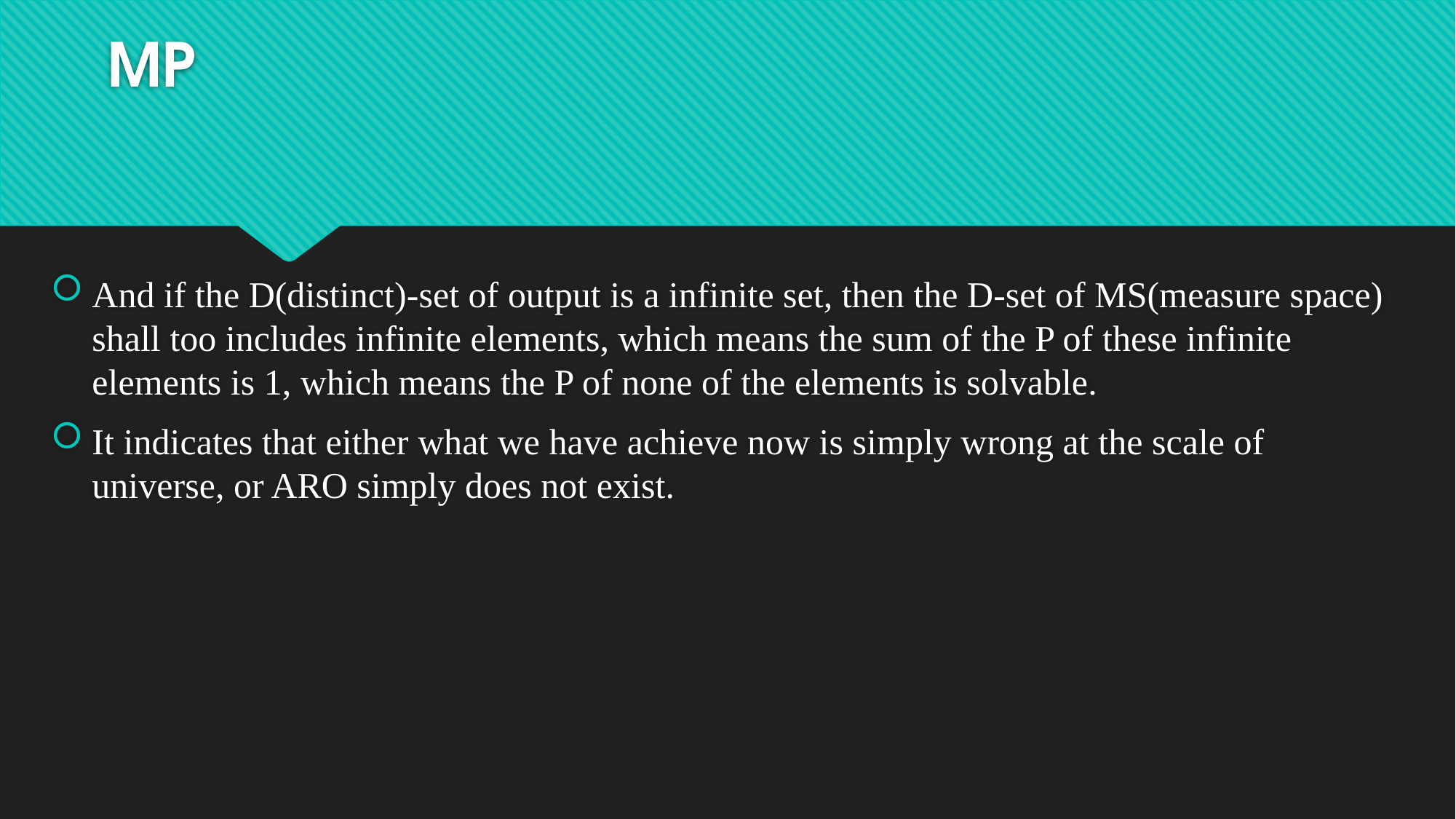

# MP
And if the D(distinct)-set of output is a infinite set, then the D-set of MS(measure space) shall too includes infinite elements, which means the sum of the P of these infinite elements is 1, which means the P of none of the elements is solvable.
It indicates that either what we have achieve now is simply wrong at the scale of universe, or ARO simply does not exist.